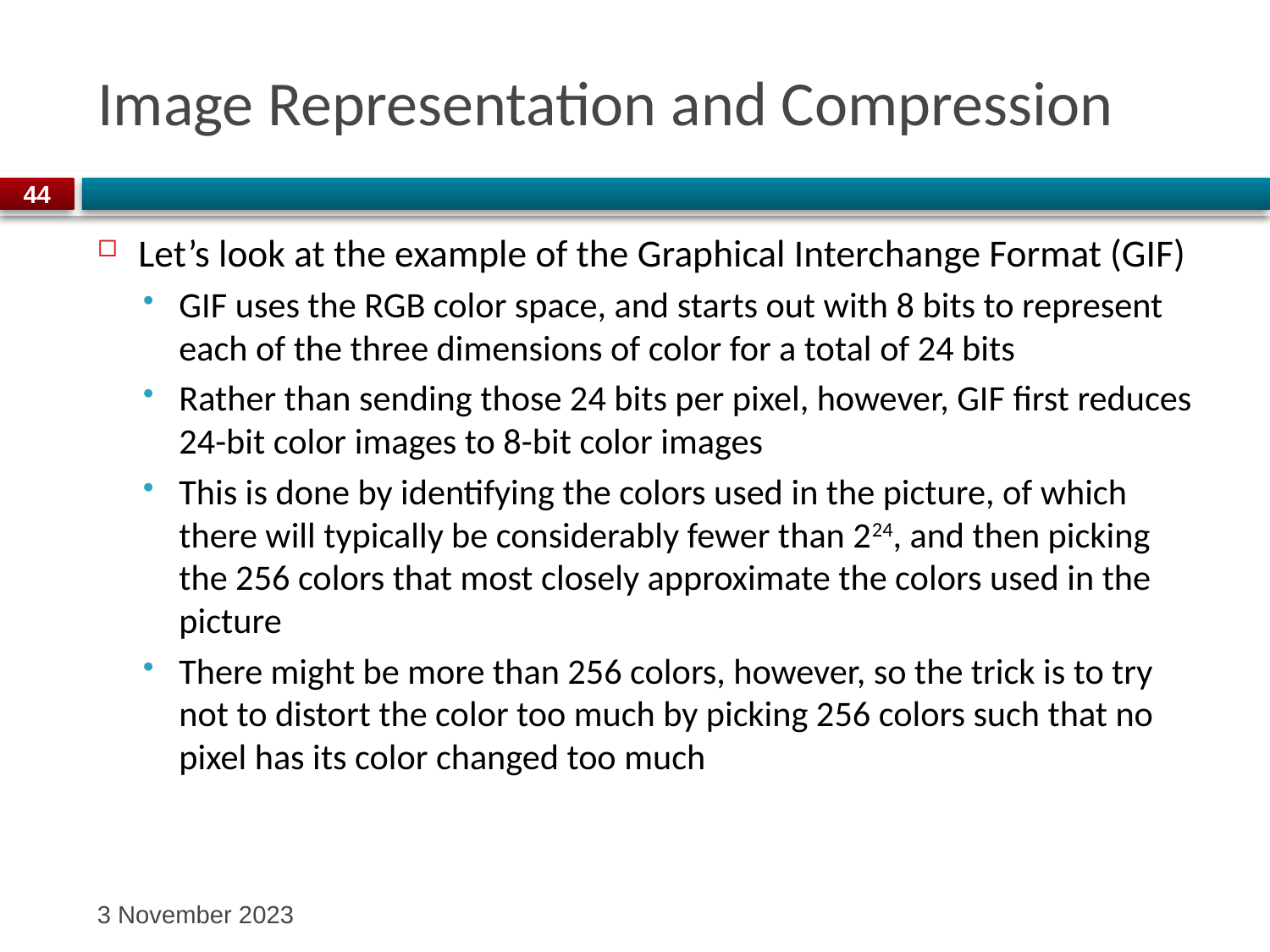

# Image Representation and Compression
44
Let’s look at the example of the Graphical Interchange Format (GIF)
GIF uses the RGB color space, and starts out with 8 bits to represent each of the three dimensions of color for a total of 24 bits
Rather than sending those 24 bits per pixel, however, GIF first reduces 24-bit color images to 8-bit color images
This is done by identifying the colors used in the picture, of which there will typically be considerably fewer than 224, and then picking the 256 colors that most closely approximate the colors used in the picture
There might be more than 256 colors, however, so the trick is to try not to distort the color too much by picking 256 colors such that no pixel has its color changed too much
3 November 2023